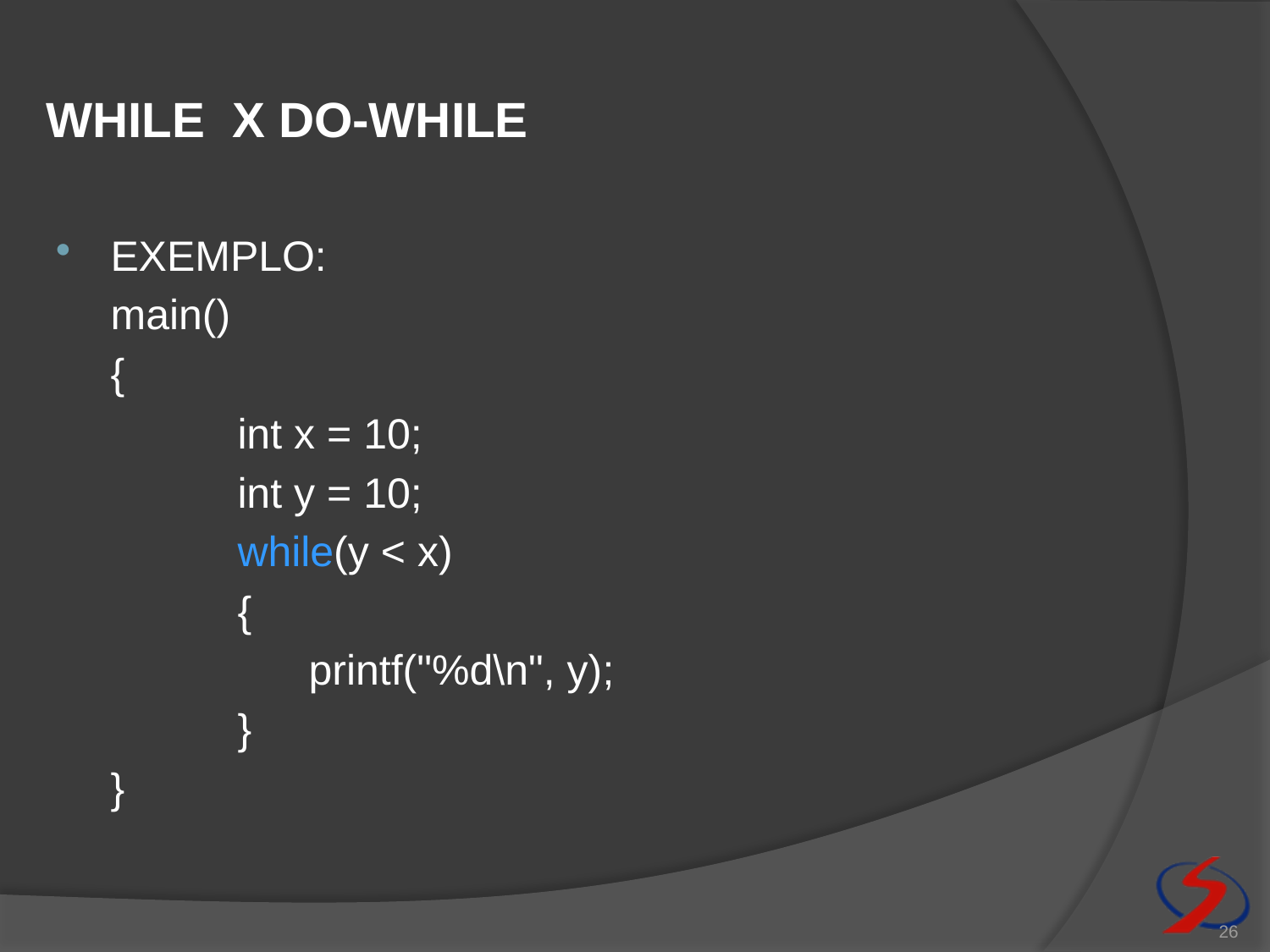

# While  x do-while
EXEMPLO:
	main()
	{
		int x = 10;
		int y = 10;
		while(y < x)
		{
		      printf("%d\n", y);
		}
	}

26